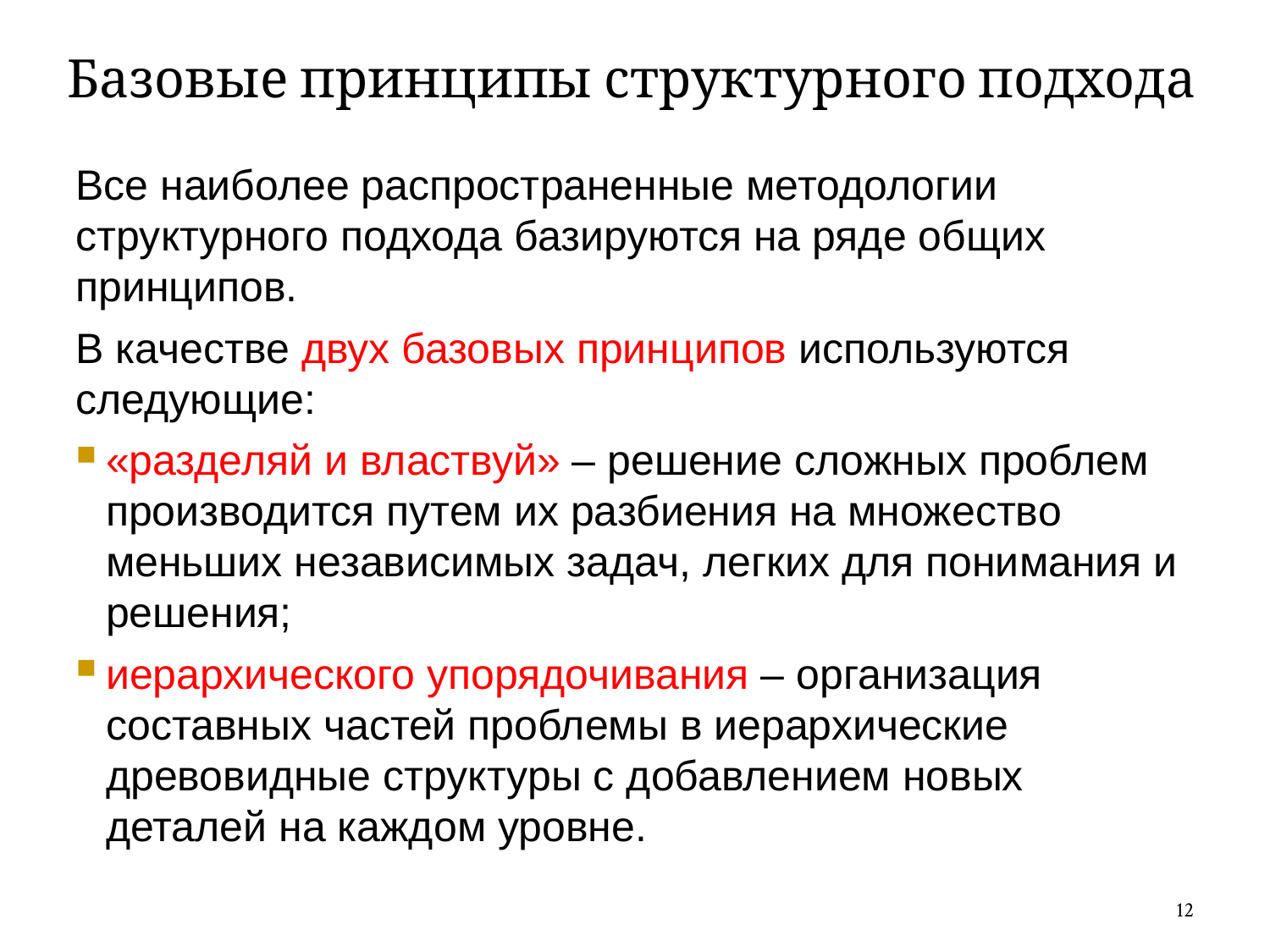

Базовые принципы структурного подхода
Все наиболее распространенные методологии структурного подхода базируются на ряде общих принципов.
В качестве двух базовых принципов используются следующие:
«разделяй и властвуй» – решение сложных проблем производится путем их разбиения на множество меньших независимых задач, легких для понимания и решения;
иерархического упорядочивания – организация составных частей проблемы в иерархические древовидные структуры с добавлением новых деталей на каждом уровне.

12